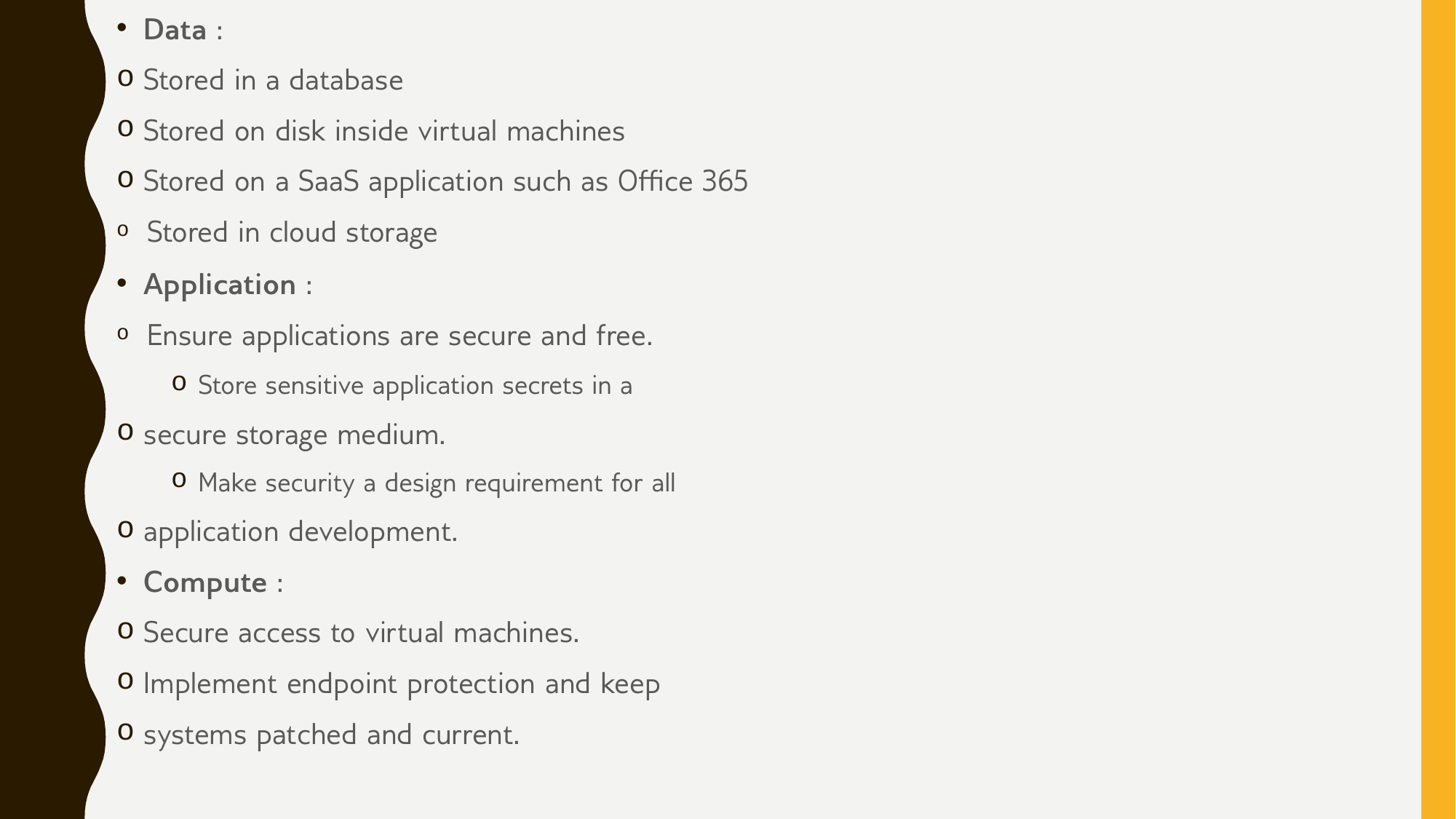

Data :
Stored in a database
Stored on disk inside virtual machines
Stored on a SaaS application such as Office 365
 Stored in cloud storage
Application :
 Ensure applications are secure and free.
Store sensitive application secrets in a
secure storage medium.
Make security a design requirement for all
application development.
Compute :
Secure access to virtual machines.
Implement endpoint protection and keep
systems patched and current.